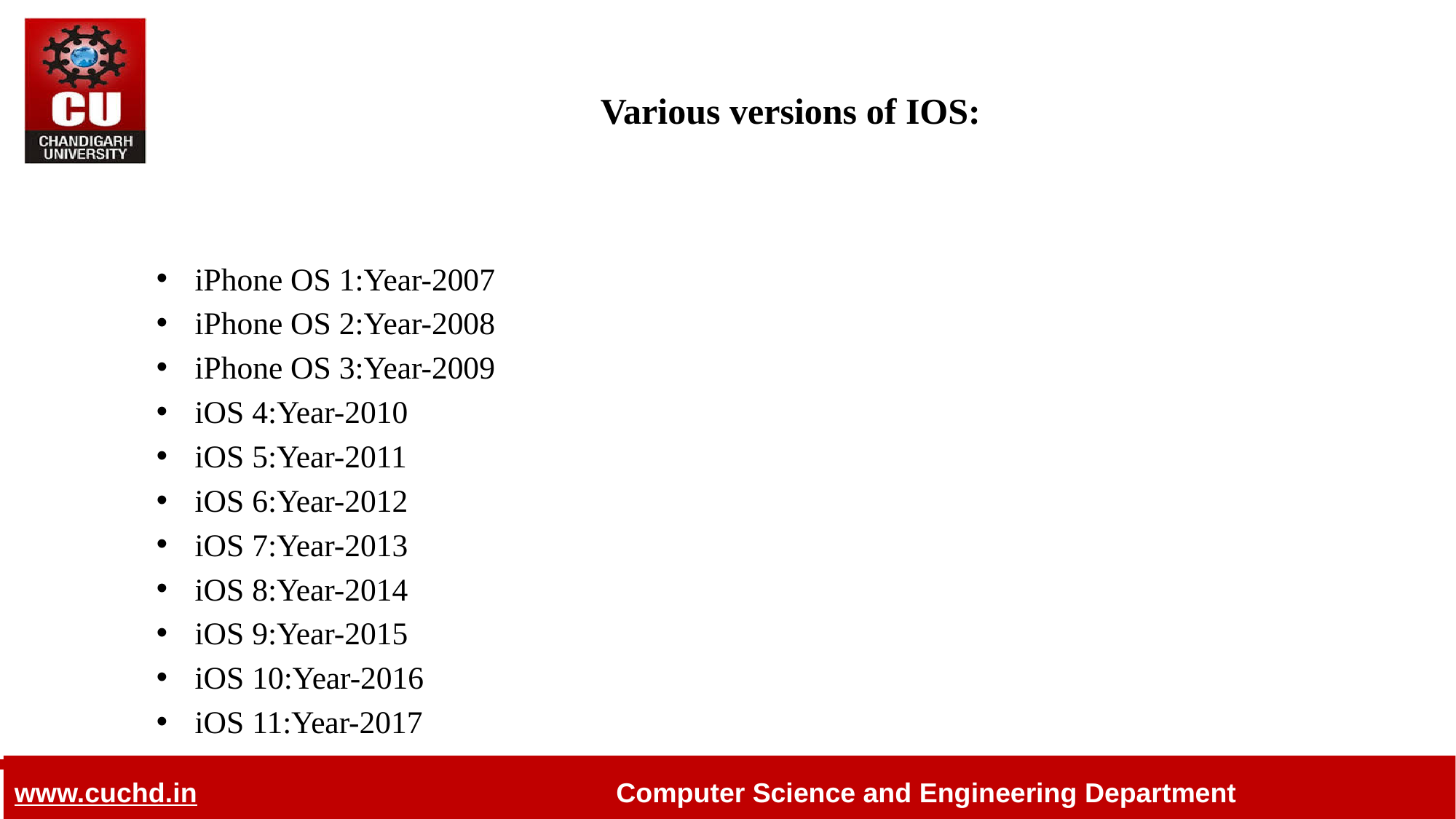

# Various versions of IOS:

iPhone OS 1:Year-2007
iPhone OS 2:Year-2008
iPhone OS 3:Year-2009
iOS 4:Year-2010
iOS 5:Year-2011
iOS 6:Year-2012
iOS 7:Year-2013
iOS 8:Year-2014
iOS 9:Year-2015
iOS 10:Year-2016
iOS 11:Year-2017